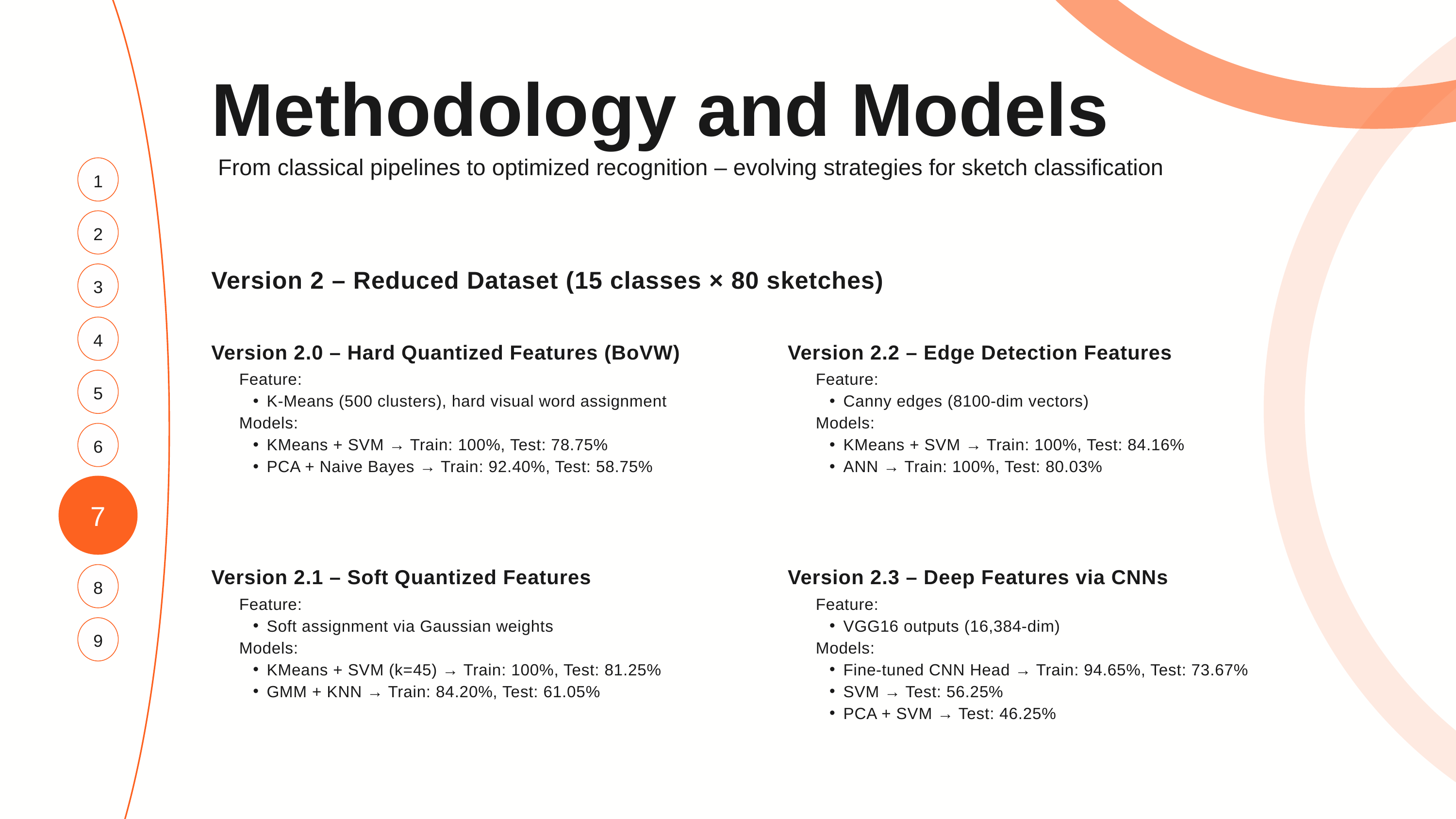

Methodology and Models
From classical pipelines to optimized recognition – evolving strategies for sketch classification

1

2
Version 2 – Reduced Dataset (15 classes × 80 sketches)

3

4
Version 2.0 – Hard Quantized Features (BoVW)
Version 2.2 – Edge Detection Features
Feature:
K-Means (500 clusters), hard visual word assignment
Models:
KMeans + SVM → Train: 100%, Test: 78.75%
PCA + Naive Bayes → Train: 92.40%, Test: 58.75%

Feature:
Canny edges (8100-dim vectors)
Models:
KMeans + SVM → Train: 100%, Test: 84.16%
ANN → Train: 100%, Test: 80.03%

Version 2.1 – Soft Quantized Features
Version 2.3 – Deep Features via CNNs
Feature:
Soft assignment via Gaussian weights
Models:
KMeans + SVM (k=45) → Train: 100%, Test: 81.25%
GMM + KNN → Train: 84.20%, Test: 61.05%

Feature:
VGG16 outputs (16,384-dim)
Models:
Fine-tuned CNN Head → Train: 94.65%, Test: 73.67%
SVM → Test: 56.25%
PCA + SVM → Test: 46.25%

5

6

7

8

9